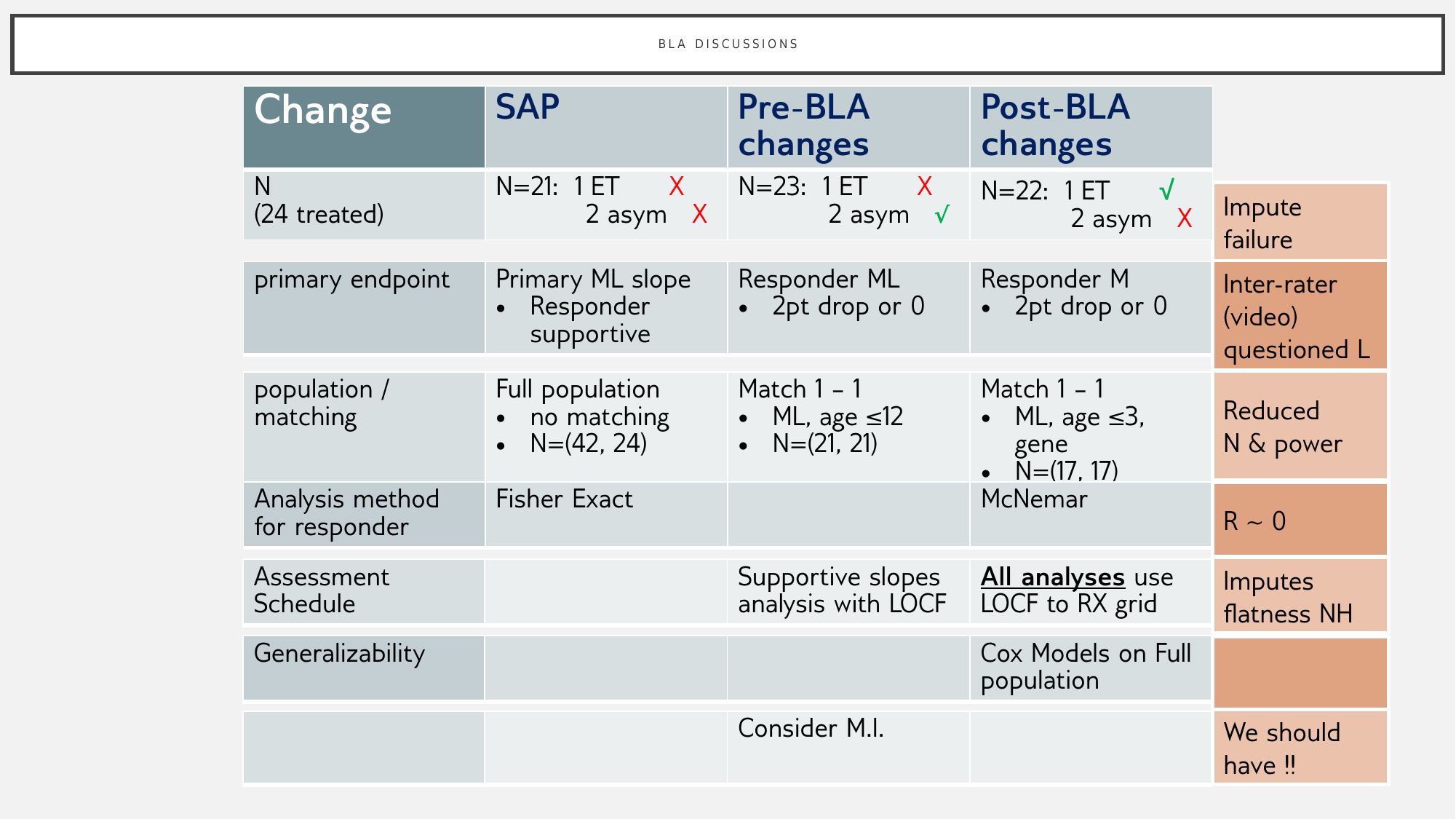

# Bla Discussions
| Change | SAP | Pre-BLA changes | Post-BLA changes |
| --- | --- | --- | --- |
| N (24 treated) | N=21: 1 ET X 2 asym X | N=23: 1 ET X 2 asym √ | N=22: 1 ET √ 2 asym X |
Impute  failure
Inter-rater (video) questioned L
| primary endpoint | Primary ML slope Responder supportive | Responder ML 2pt drop or 0 | Responder M 2pt drop or 0 |
| --- | --- | --- | --- |
Reduced
N & power
| population / matching | Full population no matching N=(42, 24) | Match 1 – 1 ML, age ≤12 N=(21, 21) | Match 1 – 1 ML, age ≤3, gene N=(17, 17) |
| --- | --- | --- | --- |
| Analysis method for responder | Fisher Exact |  | McNemar |
| --- | --- | --- | --- |
R ~ 0
Imputes flatness NH
| Assessment Schedule |  | Supportive slopes analysis with LOCF | All analyses use LOCF to RX grid |
| --- | --- | --- | --- |
| Generalizability |  |  | Cox Models on Full population |
| --- | --- | --- | --- |

We should have !!
|  |  | Consider M.I. |  |
| --- | --- | --- | --- |